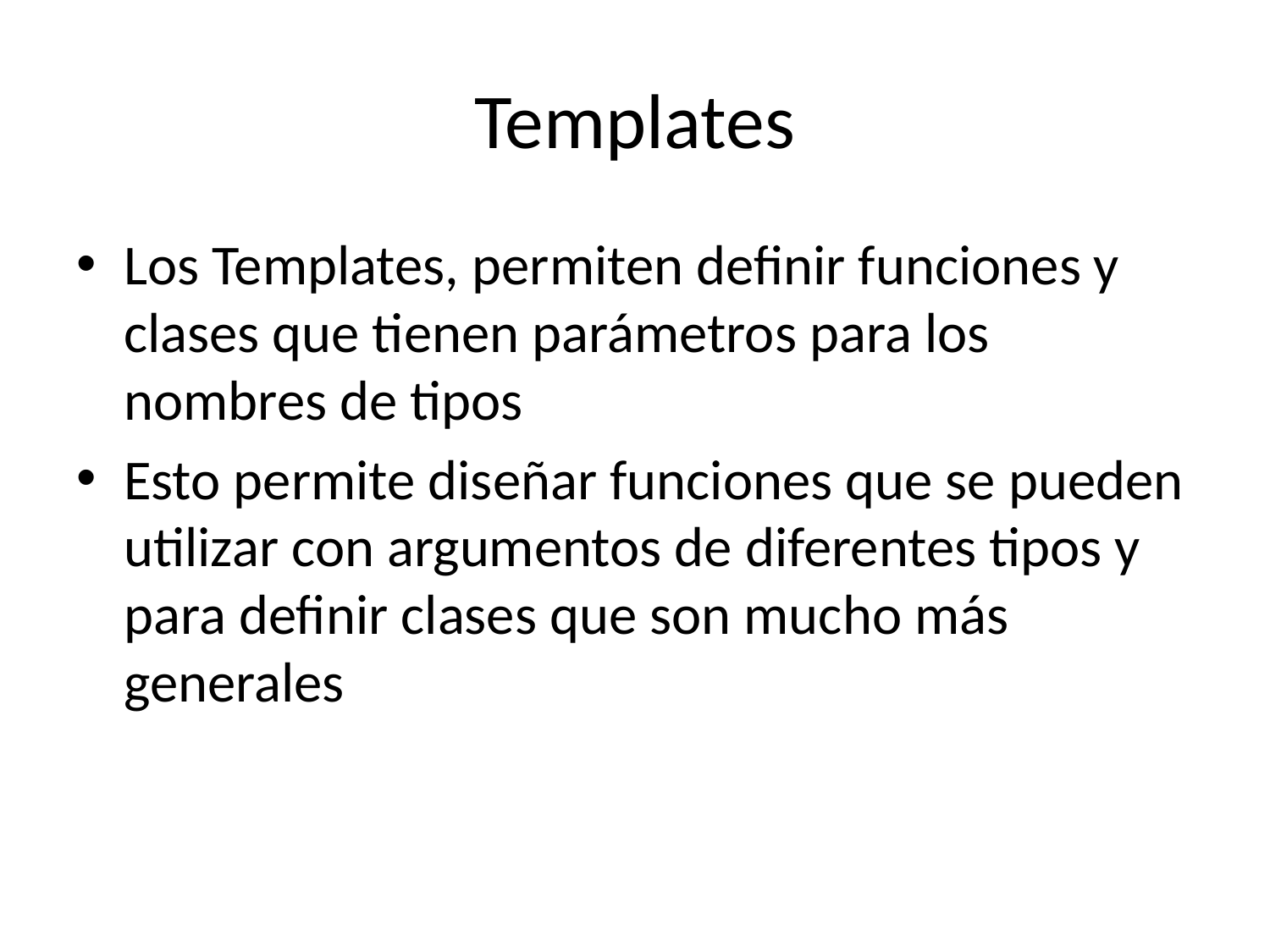

# Templates
Los Templates, permiten definir funciones y clases que tienen parámetros para los nombres de tipos
Esto permite diseñar funciones que se pueden utilizar con argumentos de diferentes tipos y para definir clases que son mucho más generales